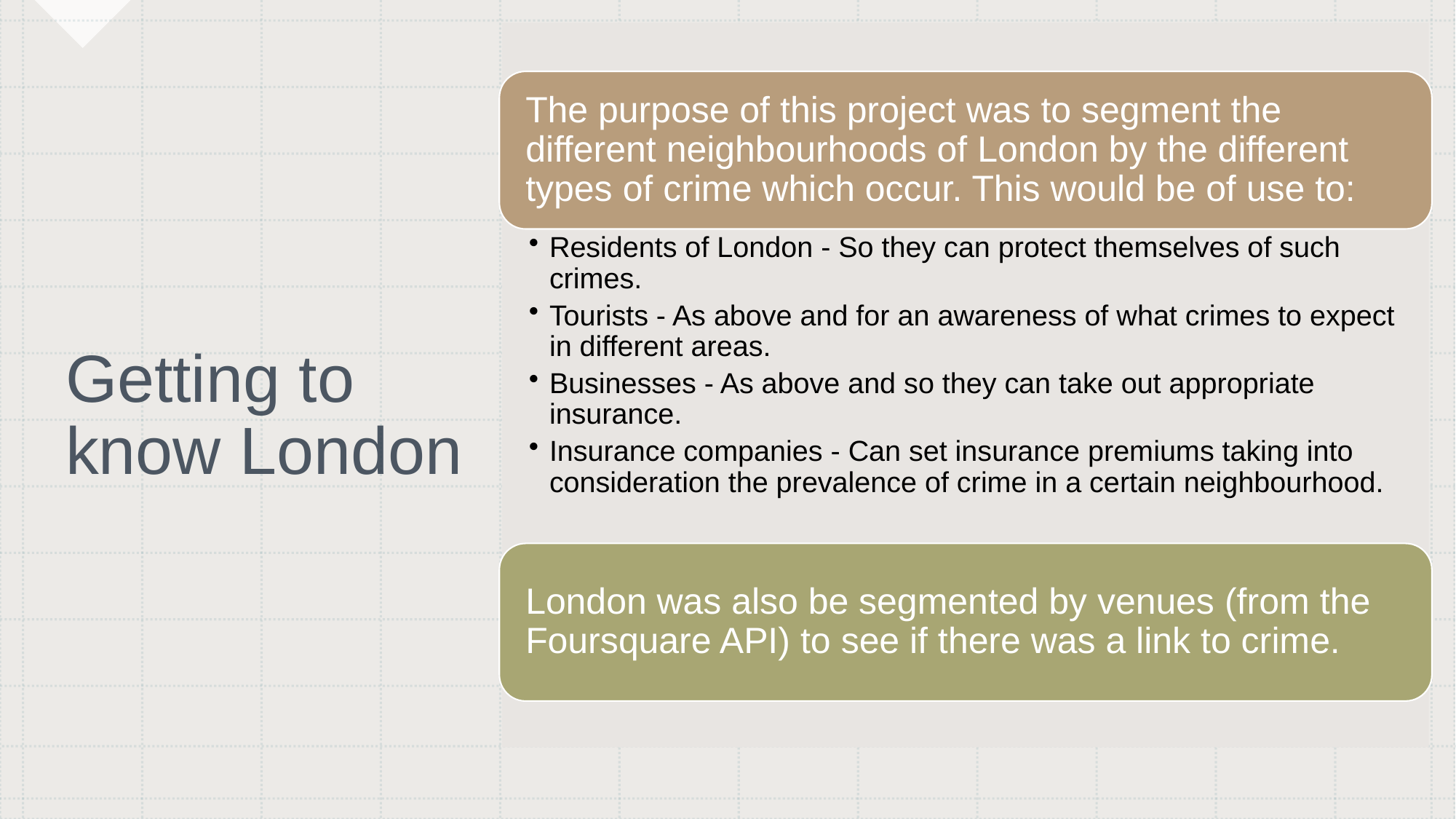

The purpose of this project was to segment the different neighbourhoods of London by the different types of crime which occur. This would be of use to:
Residents of London - So they can protect themselves of such crimes.
Tourists - As above and for an awareness of what crimes to expect in different areas.
Businesses - As above and so they can take out appropriate insurance.
Insurance companies - Can set insurance premiums taking into consideration the prevalence of crime in a certain neighbourhood.
London was also be segmented by venues (from the Foursquare API) to see if there was a link to crime.

# Getting to know London